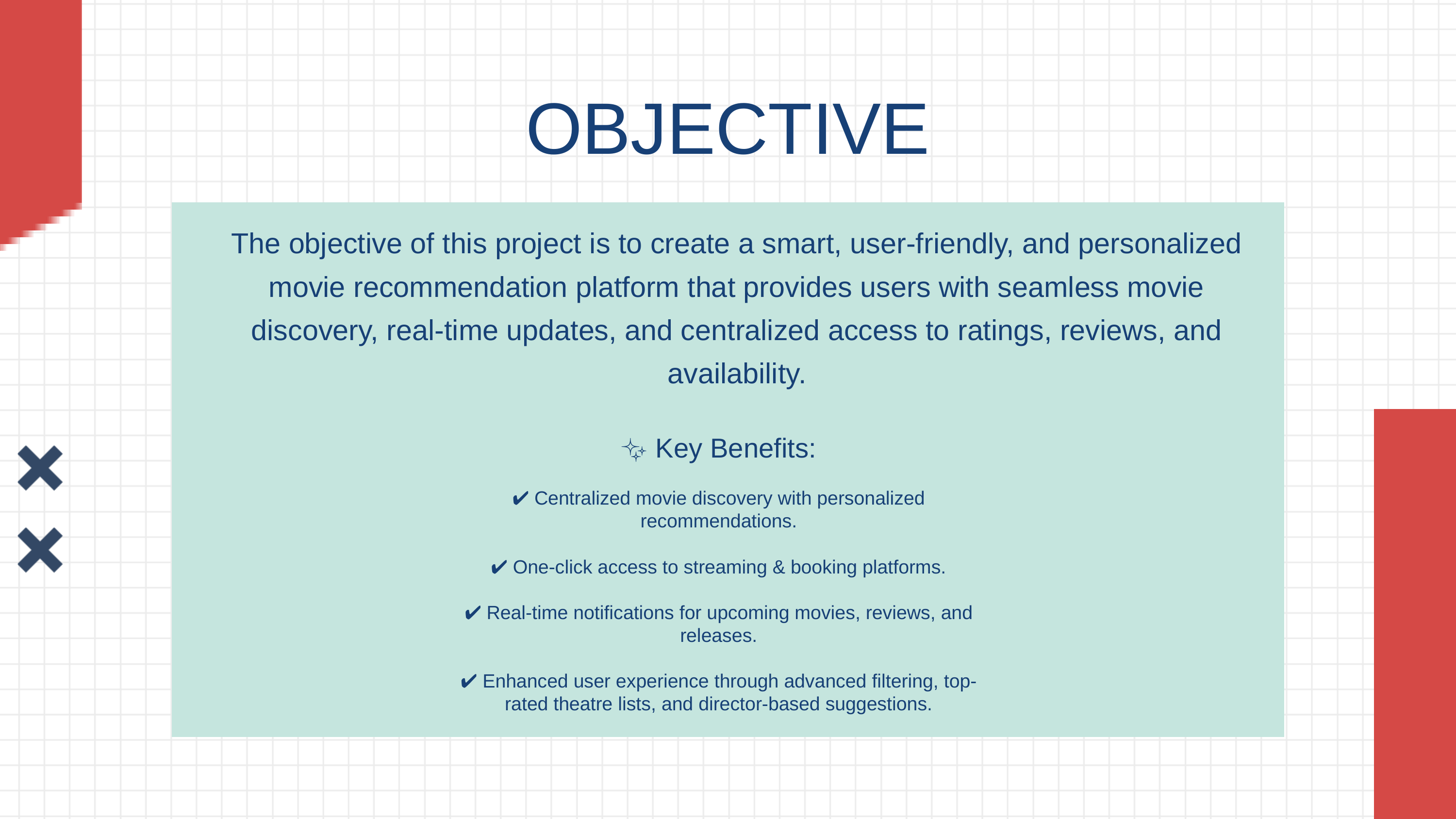

OBJECTIVE

The objective of this project is to create a smart, user-friendly, and personalized movie recommendation platform that provides users with seamless movie discovery, real-time updates, and centralized access to ratings, reviews, and availability.

✨ Key Benefits:

✔ Centralized movie discovery with personalized recommendations.

✔ One-click access to streaming & booking platforms.

✔ Real-time notifications for upcoming movies, reviews, and releases.

✔ Enhanced user experience through advanced filtering, top-rated theatre lists, and director-based suggestions.